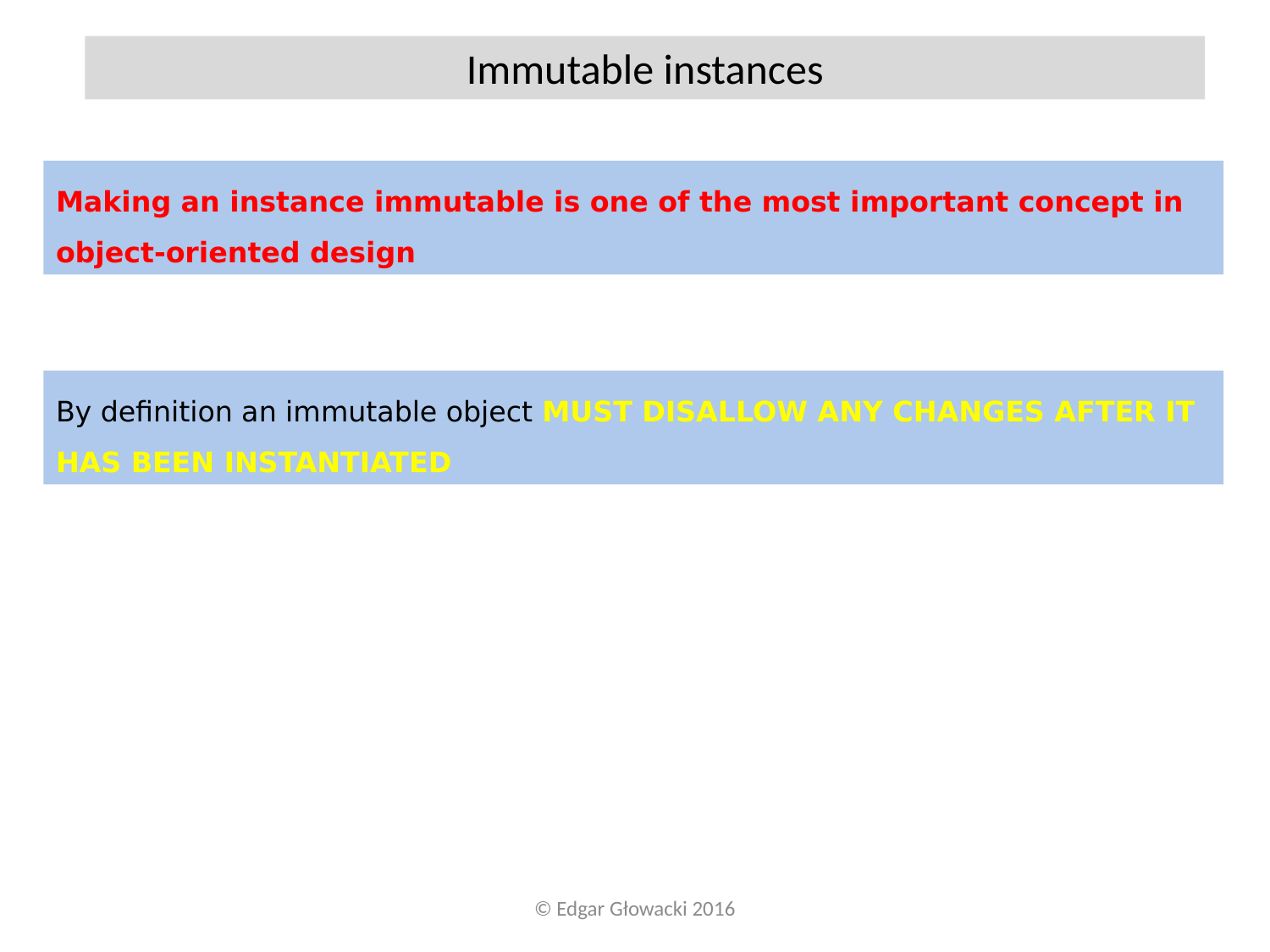

Immutable instances
Making an instance immutable is one of the most important concept in object-oriented design
By definition an immutable object MUST DISALLOW ANY CHANGES AFTER IT HAS BEEN INSTANTIATED
© Edgar Głowacki 2016